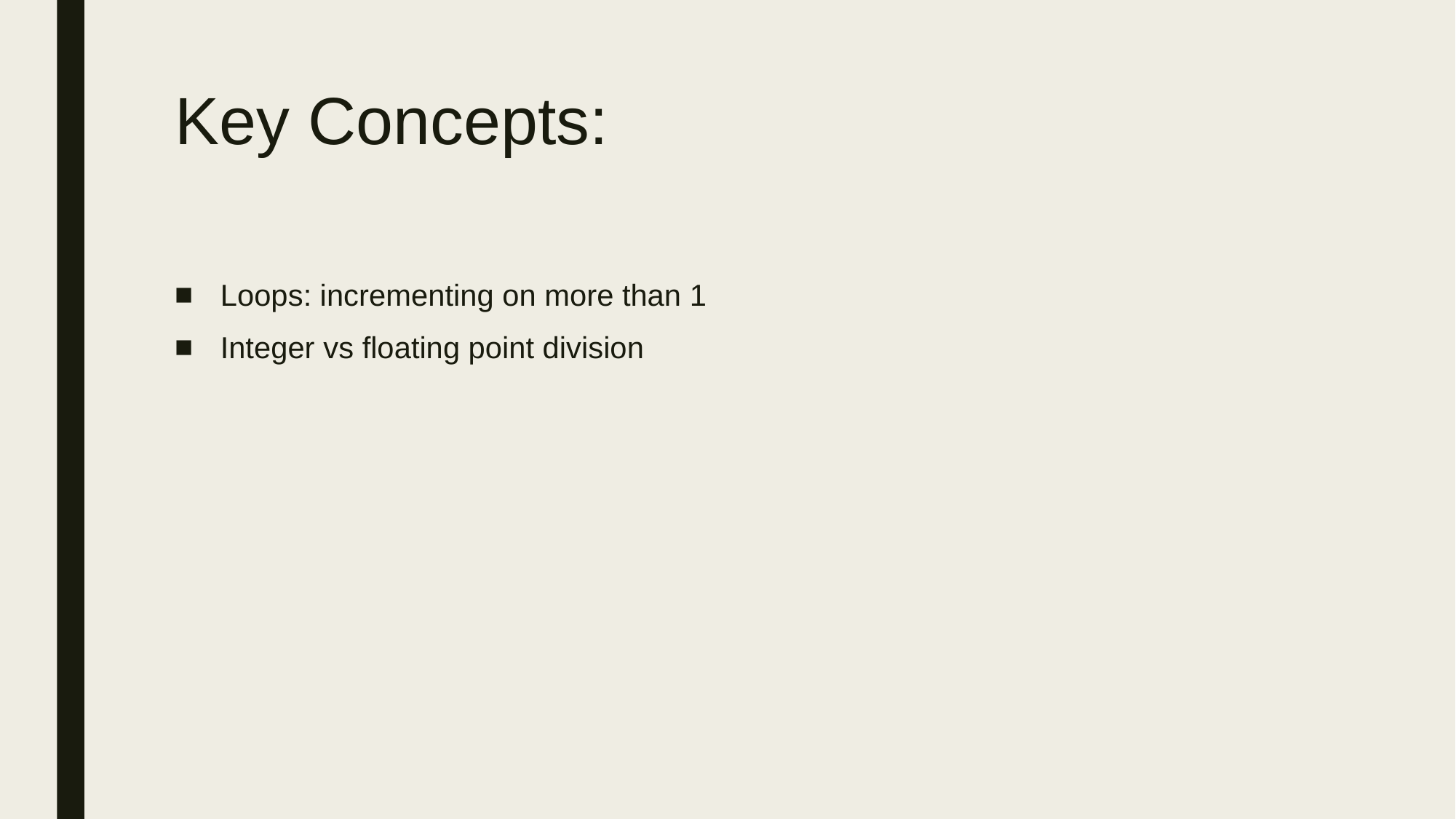

# Key Concepts:
Loops: incrementing on more than 1
Integer vs floating point division